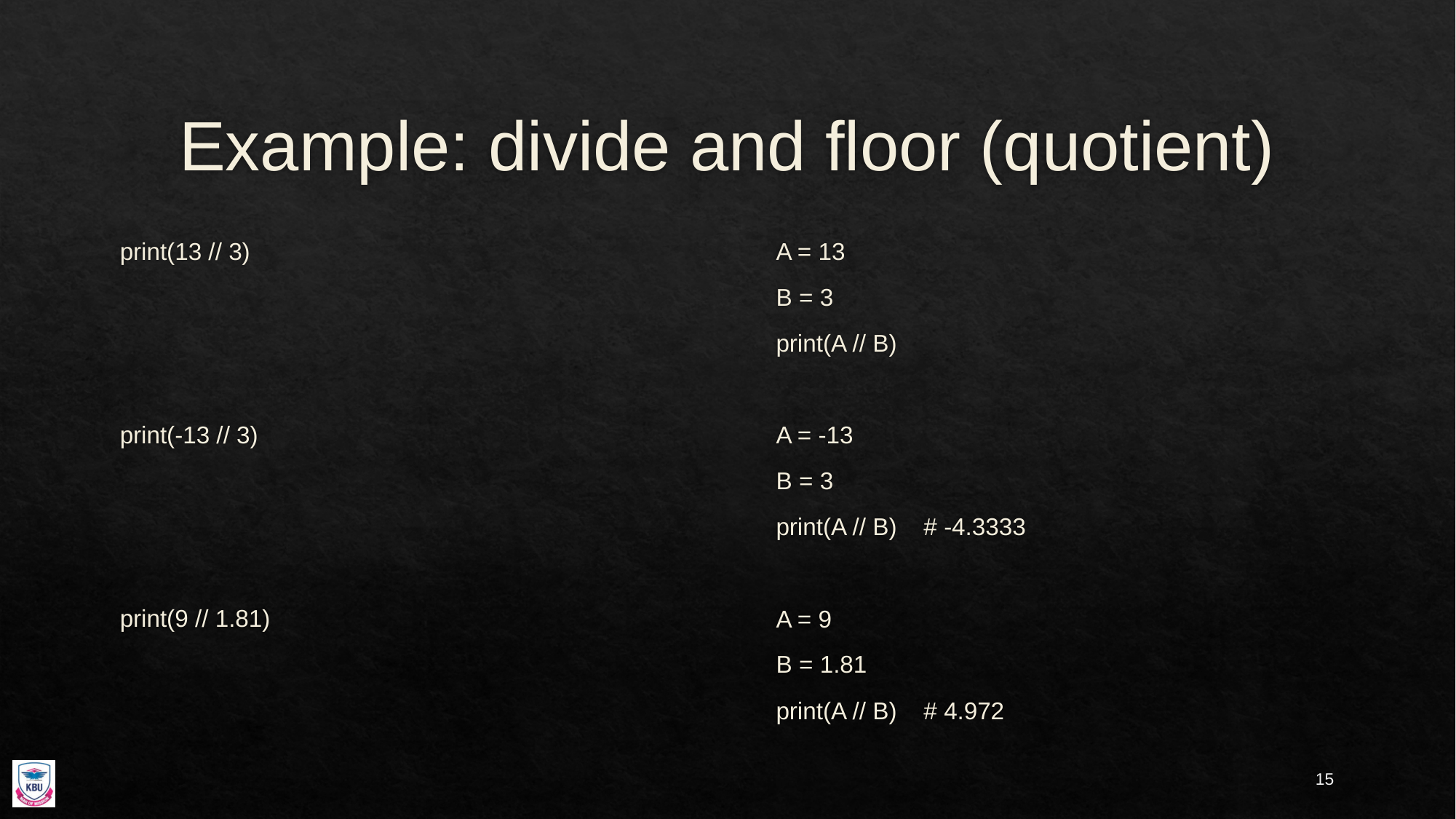

# Example: divide and floor (quotient)
print(13 // 3)

print(-13 // 3)

print(9 // 1.81)
A = 13
B = 3
print(A // B)

A = -13
B = 3
print(A // B)    # -4.3333

A = 9
B = 1.81
print(A // B)    # 4.972
15